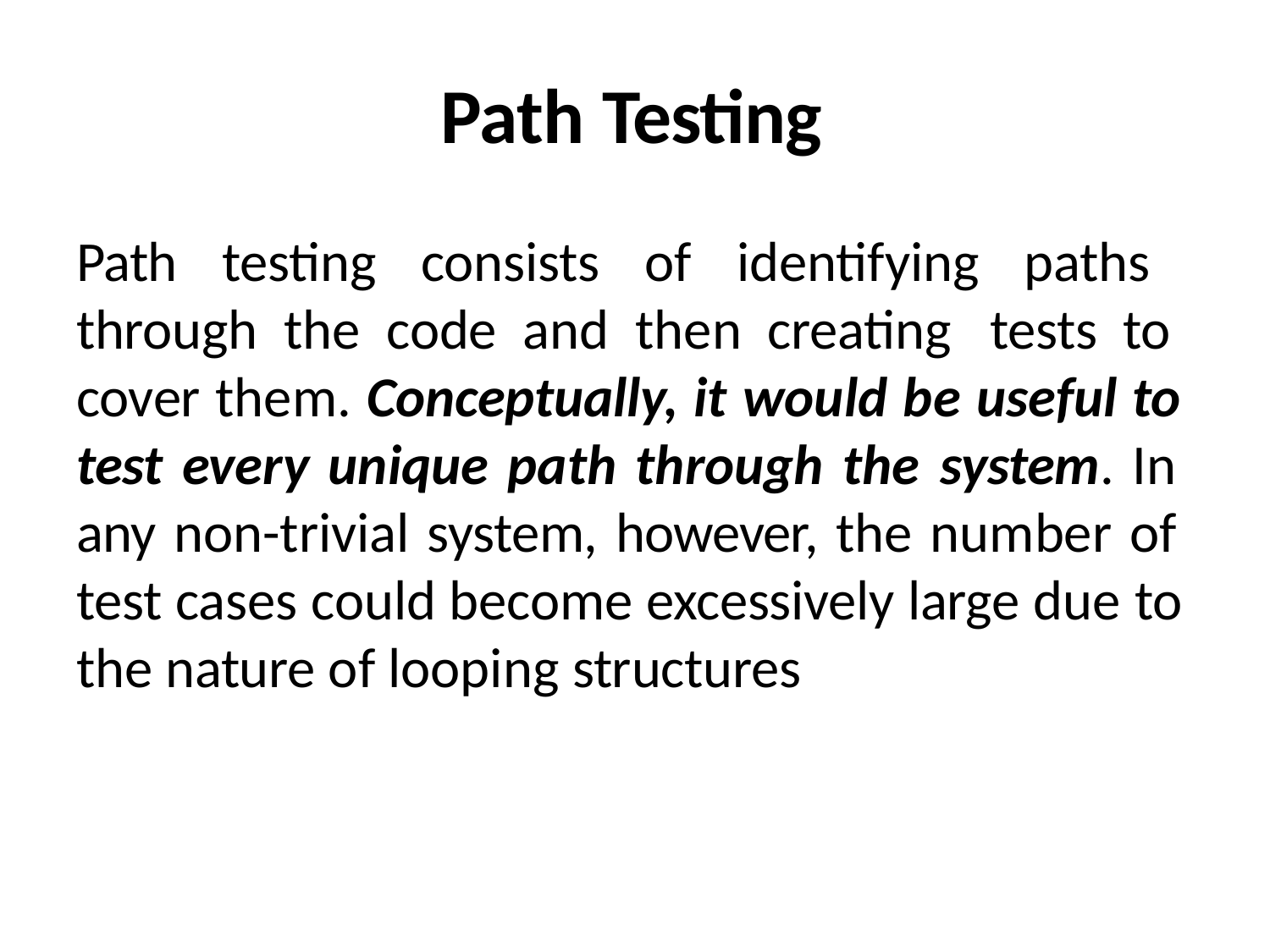

# Path Testing
Path testing consists of identifying paths  through the code and then creating tests to  cover them. Conceptually, it would be useful to  test every unique path through the system. In  any non-trivial system, however, the number of  test cases could become excessively large due to  the nature of looping structures